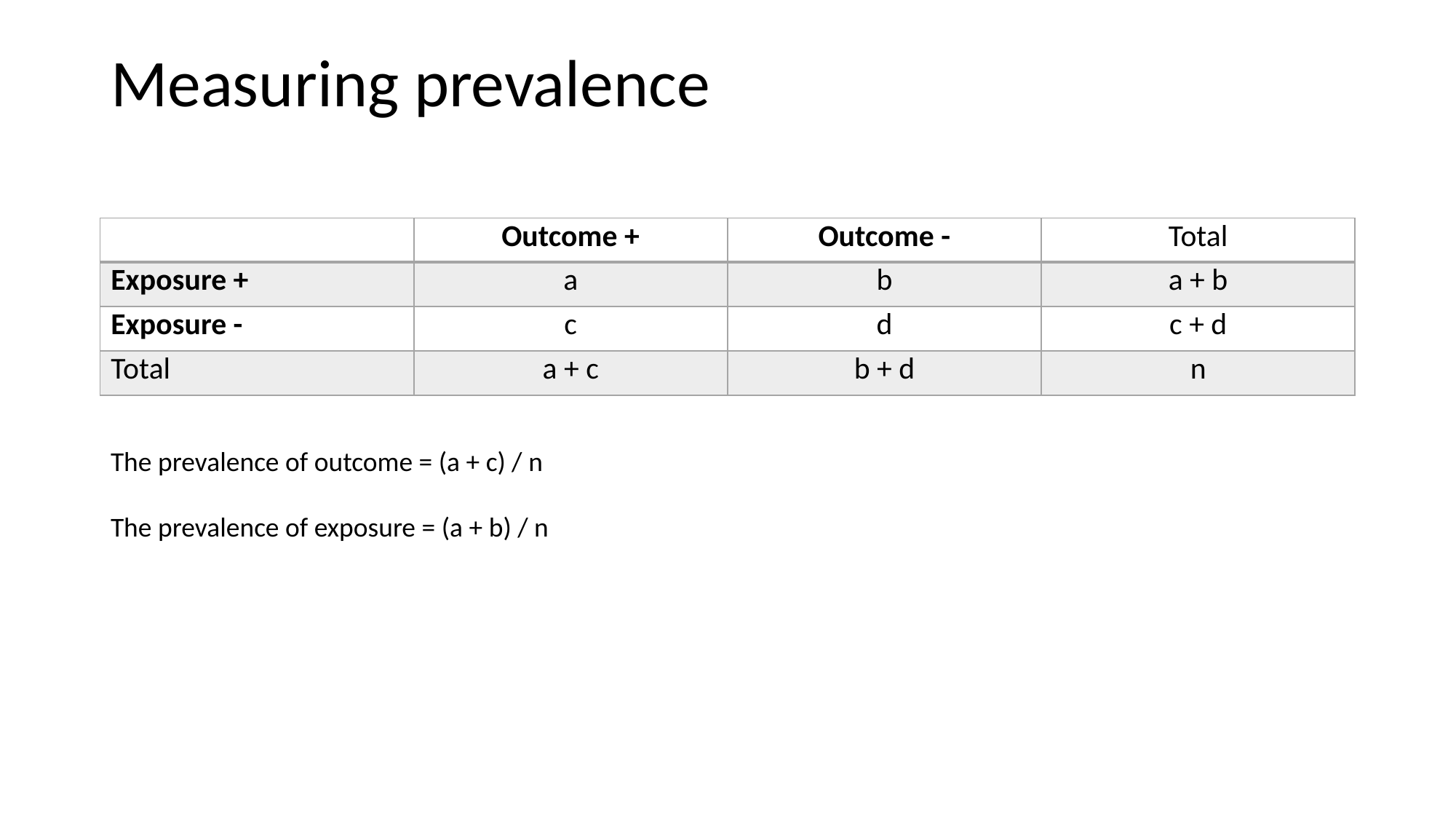

Measuring prevalence
|  | Outcome + | Outcome - | Total |
| --- | --- | --- | --- |
| Exposure + | a | b | a + b |
| Exposure - | c | d | c + d |
| Total | a + c | b + d | n |
The prevalence of outcome = (a + c) / n

The prevalence of exposure = (a + b) / n